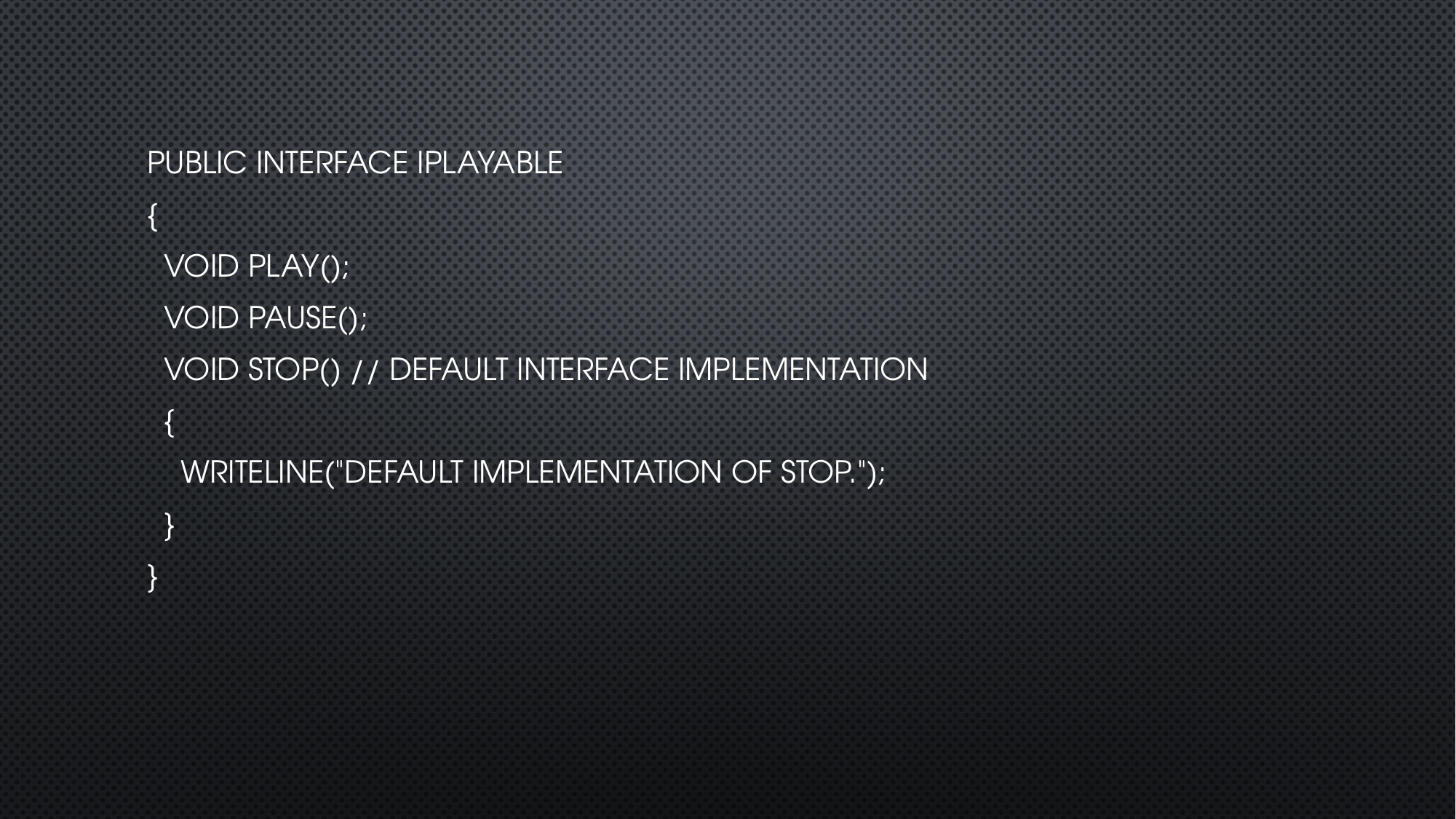

public interface IPlayable
{
  void Play();
  void Pause();
  void Stop() // default interface implementation
  {
    WriteLine("Default implementation of Stop.");
  }
}